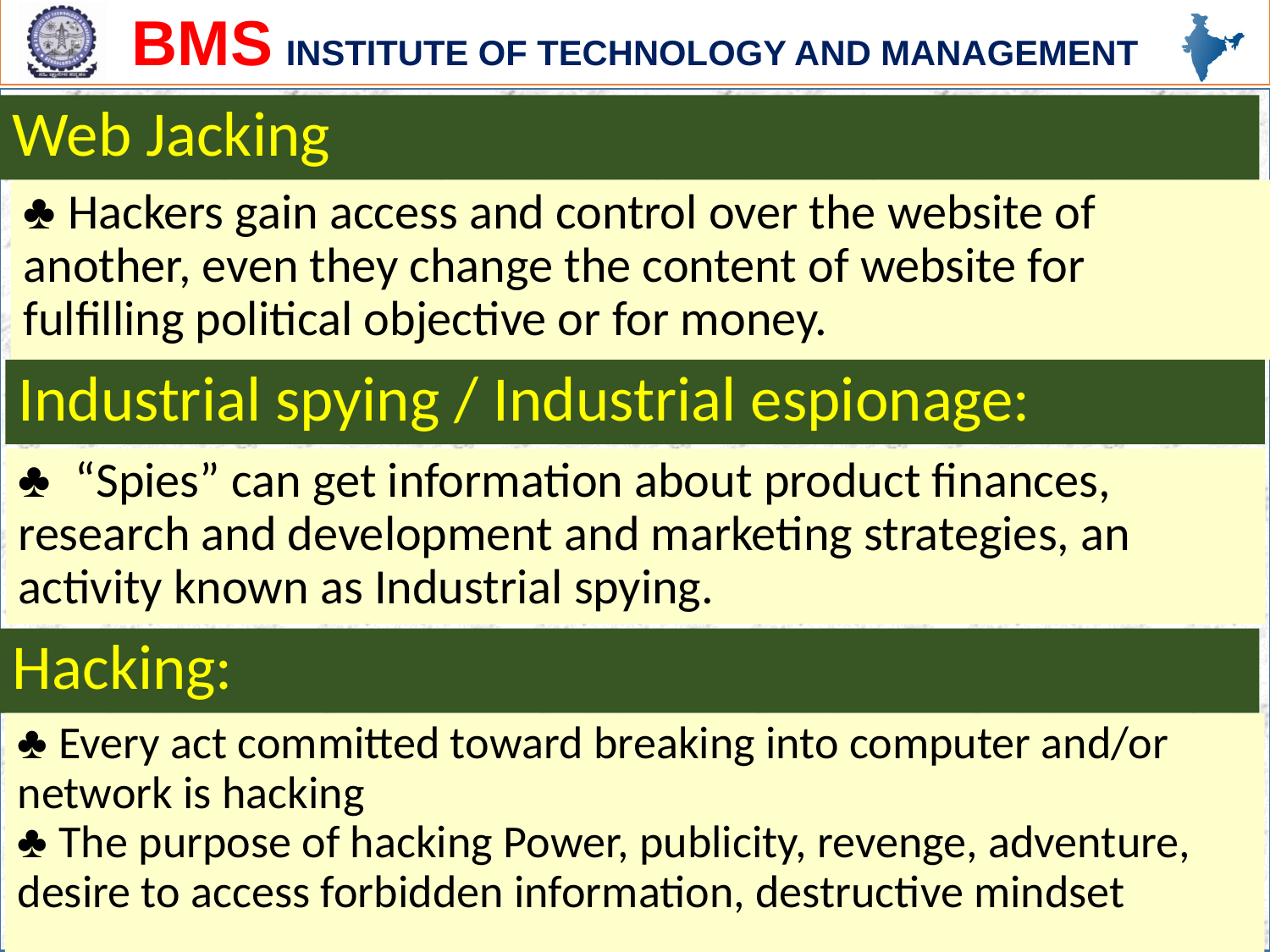

Web Jacking
# ♣ Hackers gain access and control over the website of another, even they change the content of website for fulfilling political objective or for money.
Industrial spying / Industrial espionage:
♣  “Spies” can get information about product finances, research and development and marketing strategies, an activity known as Industrial spying.
Hacking:
♣ Every act committed toward breaking into computer and/or network is hacking
♣ The purpose of hacking Power, publicity, revenge, adventure, desire to access forbidden information, destructive mindset
12/13/2023
23